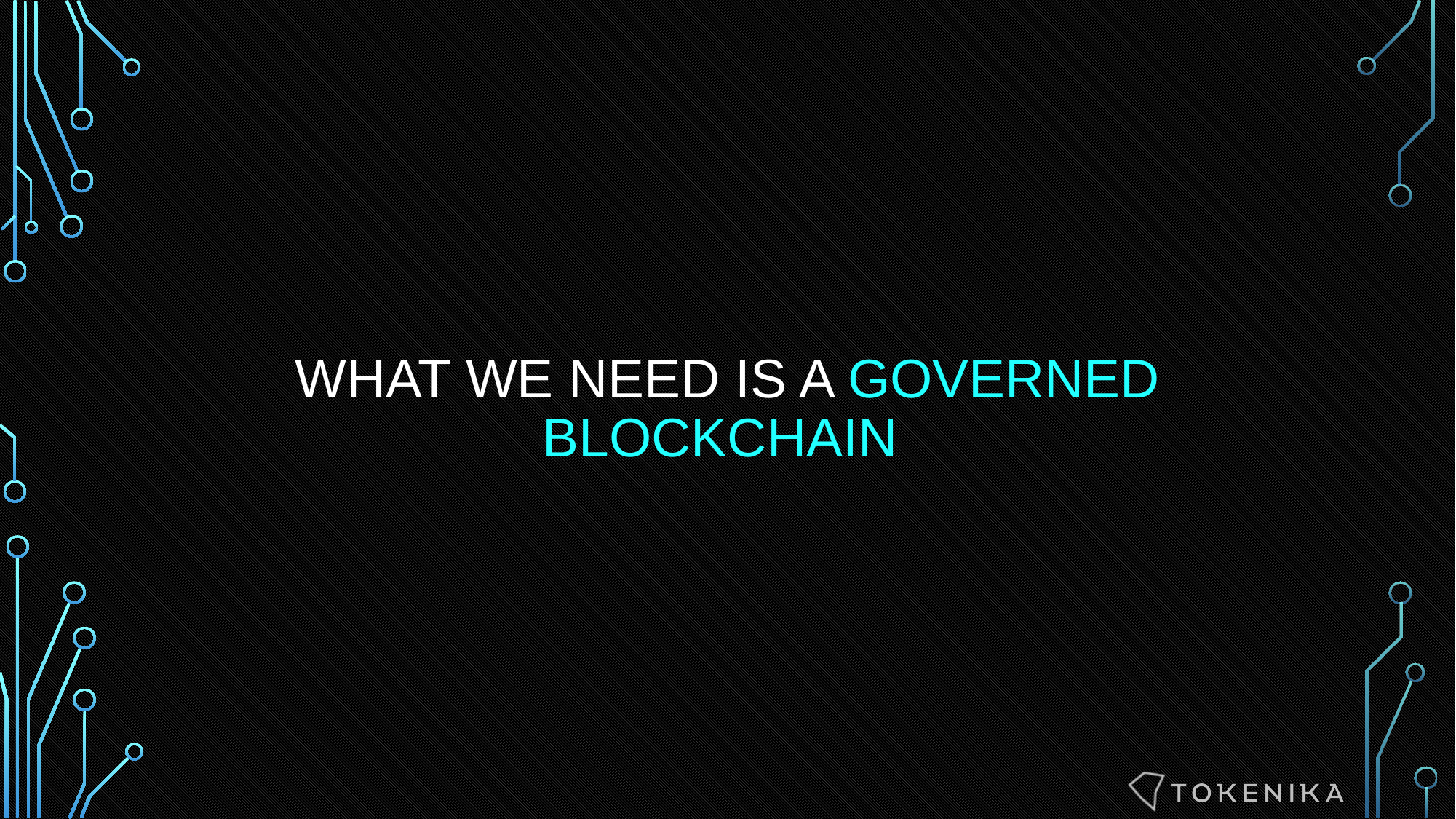

# WHAT We need IS a governed blockchain